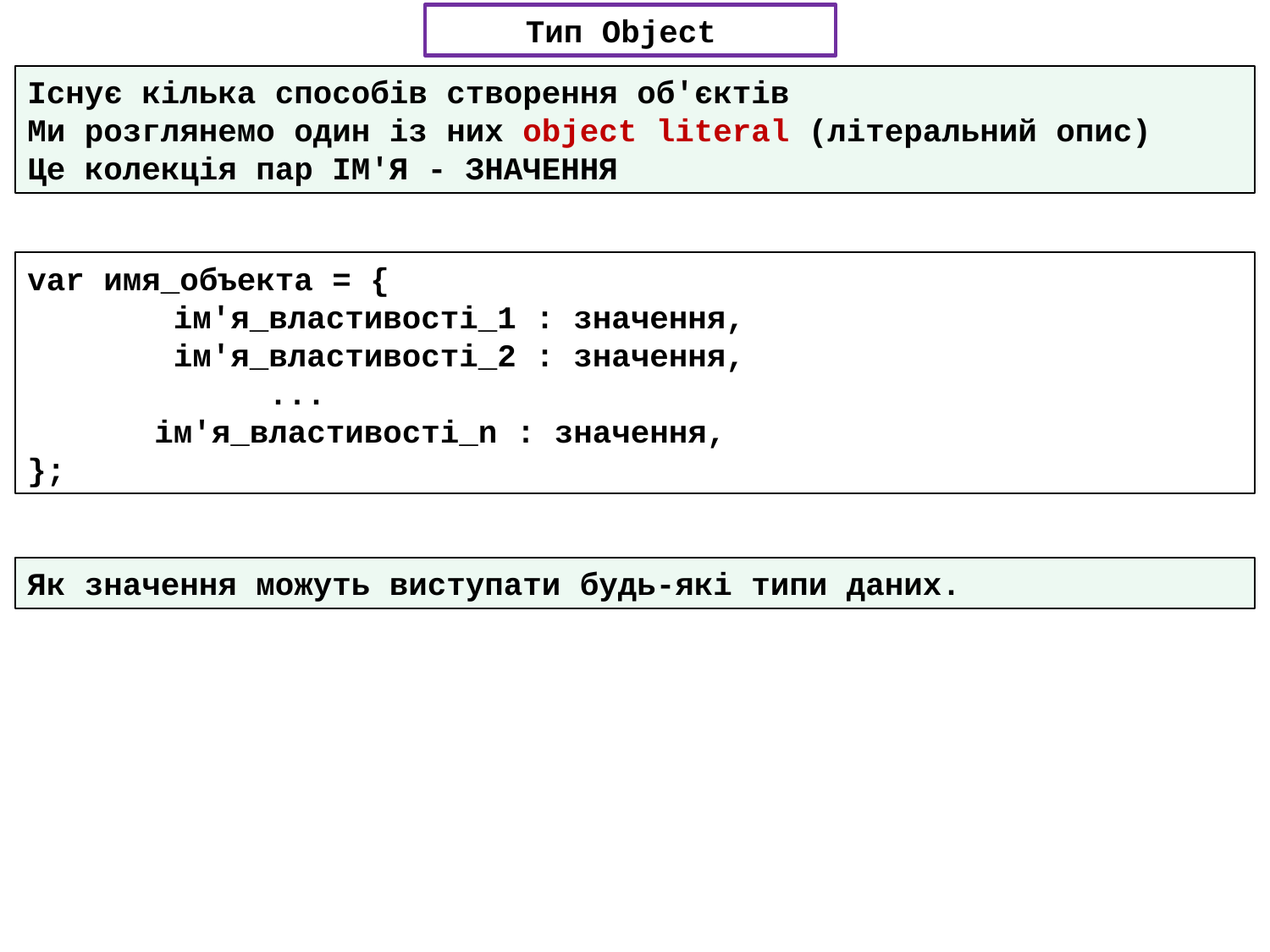

Тип Object
Існує кілька способів створення об'єктів
Ми розглянемо один із них object literal (літеральний опис)
Це колекція пар ІМ'Я - ЗНАЧЕННЯ
var имя_объекта = {
	 ім'я_властивості_1 : значення,
	 ім'я_властивості_2 : значення,
	      ...
 	ім'я_властивості_n : значення,
};
Як значення можуть виступати будь-які типи даних.